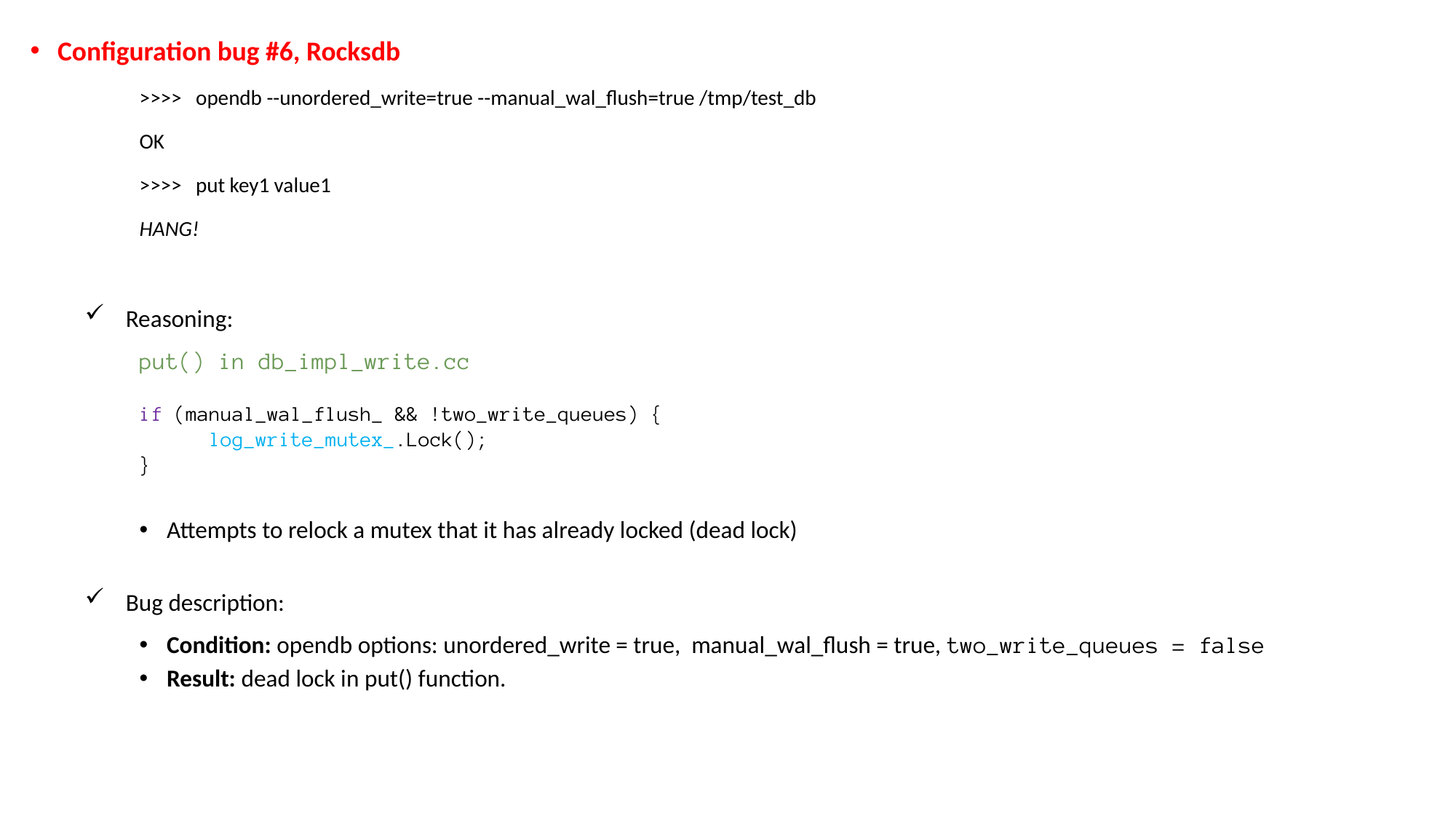

Configuration bug #6, Rocksdb
>>>>   opendb --unordered_write=true --manual_wal_flush=true /tmp/test_db
OK
>>>>   put key1 value1
HANG!

Reasoning:
put() in db_impl_write.cc

if (manual_wal_flush_ && !two_write_queues) {
      log_write_mutex_.Lock();
}

Attempts to relock a mutex that it has already locked (dead lock)

Bug description:
Condition: opendb options: unordered_write = true,  manual_wal_flush = true, two_write_queues = false
Result: dead lock in put() function.